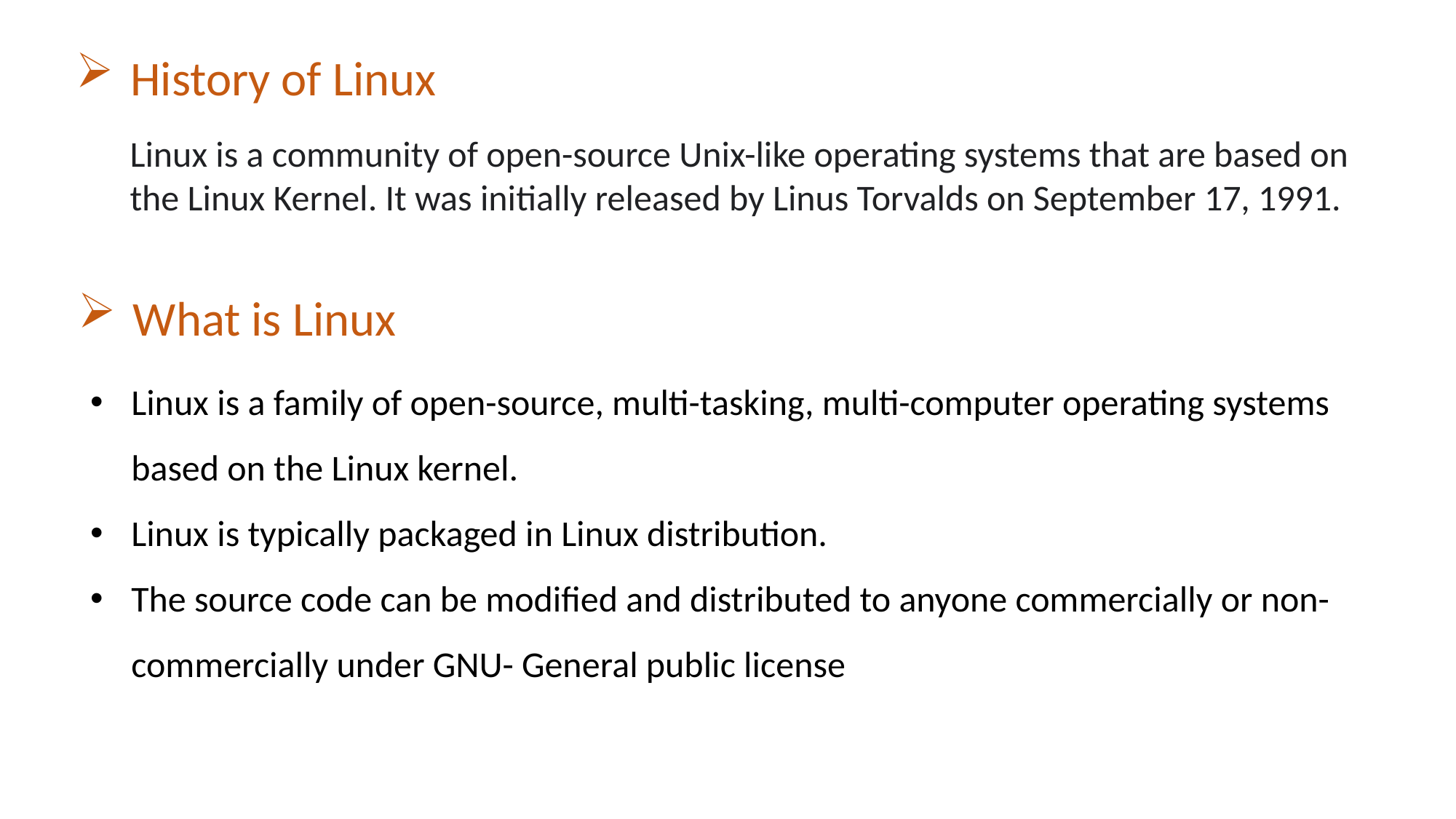

History of Linux
Linux is a community of open-source Unix-like operating systems that are based on the Linux Kernel. It was initially released by Linus Torvalds on September 17, 1991.
What is Linux
Linux is a family of open-source, multi-tasking, multi-computer operating systems based on the Linux kernel.
Linux is typically packaged in Linux distribution.
The source code can be modified and distributed to anyone commercially or non-commercially under GNU- General public license